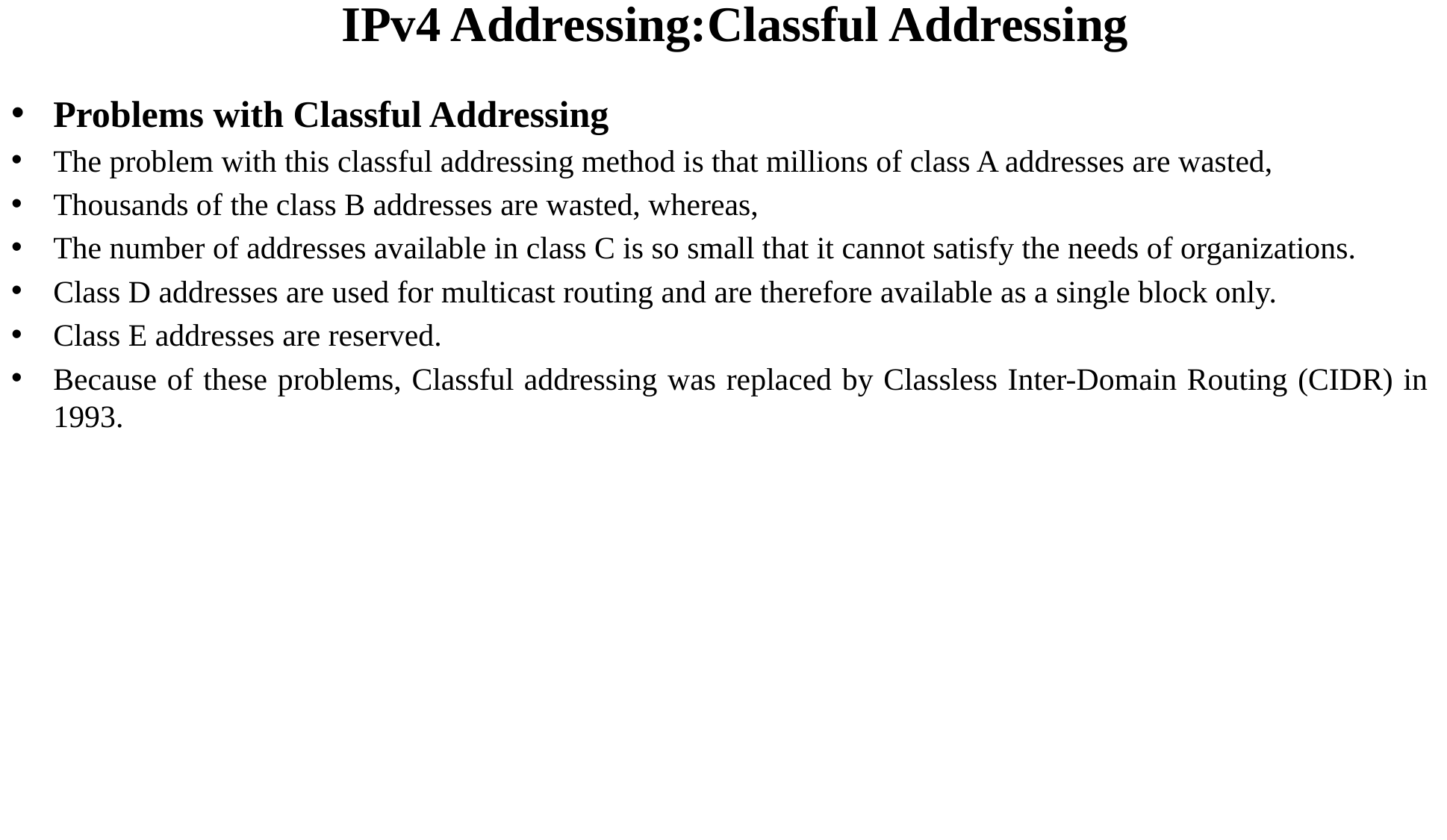

IPv4 Addressing:Classful Addressing
Problems with Classful Addressing
The problem with this classful addressing method is that millions of class A addresses are wasted,
Thousands of the class B addresses are wasted, whereas,
The number of addresses available in class C is so small that it cannot satisfy the needs of organizations.
Class D addresses are used for multicast routing and are therefore available as a single block only.
Class E addresses are reserved.
Because of these problems, Classful addressing was replaced by Classless Inter-Domain Routing (CIDR) in 1993.